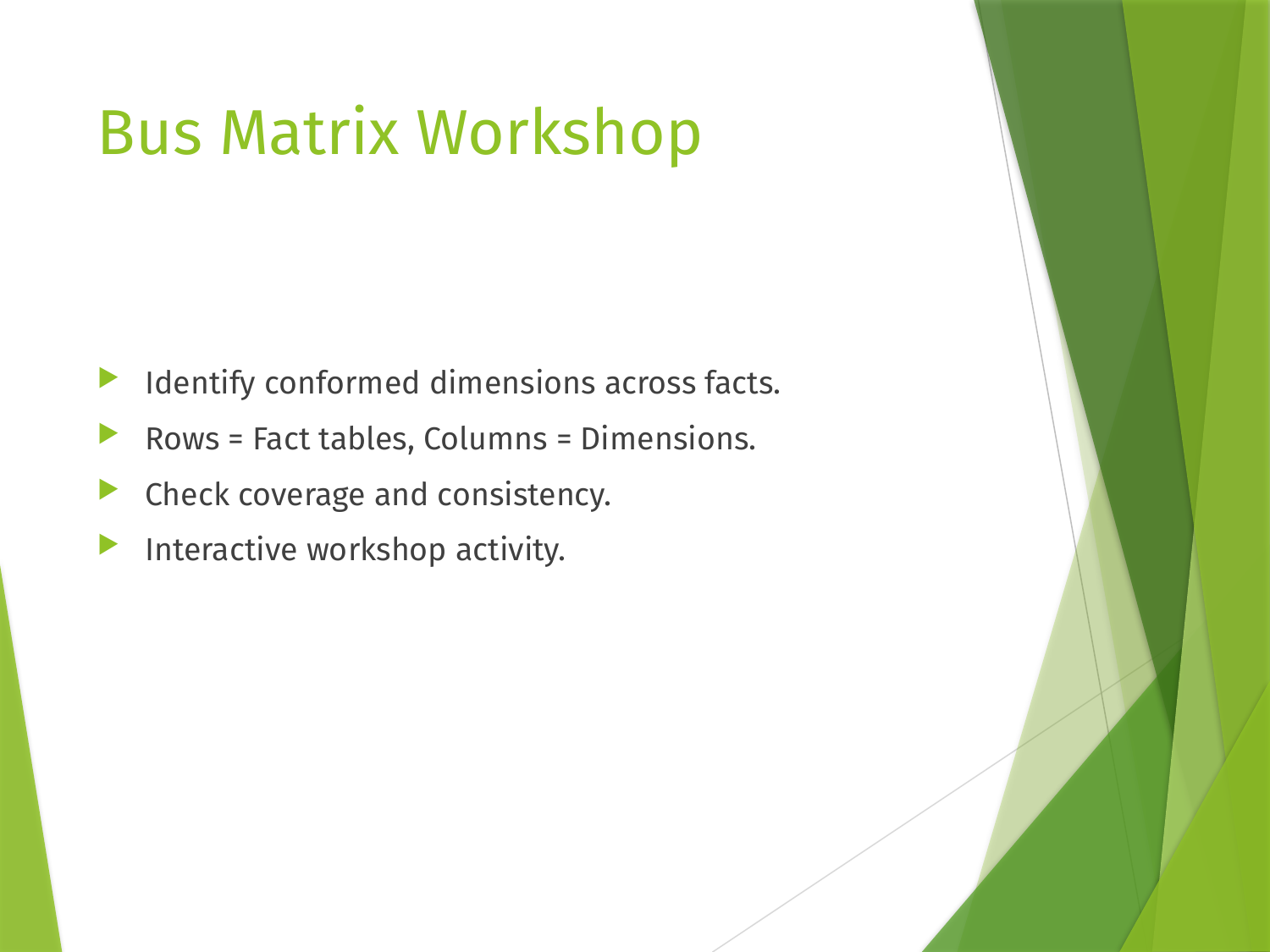

# Bus Matrix Workshop

Identify conformed dimensions across facts.
Rows = Fact tables, Columns = Dimensions.
Check coverage and consistency.
Interactive workshop activity.